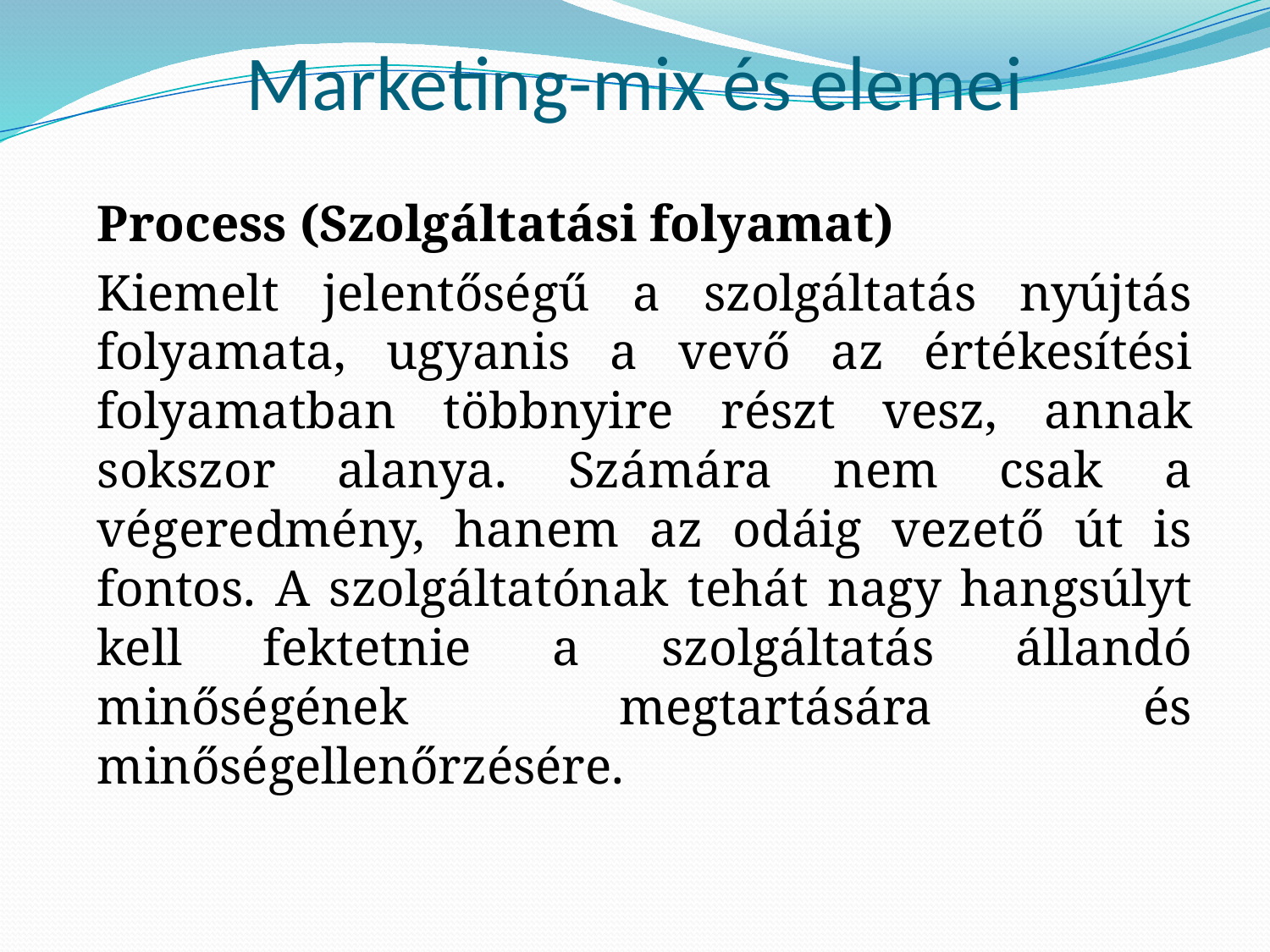

# Marketing-mix és elemei
Process (Szolgáltatási folyamat)
Kiemelt jelentőségű a szolgáltatás nyújtás folyamata, ugyanis a vevő az értékesítési folyamatban többnyire részt vesz, annak sokszor alanya. Számára nem csak a végeredmény, hanem az odáig vezető út is fontos. A szolgáltatónak tehát nagy hangsúlyt kell fektetnie a szolgáltatás állandó minőségének megtartására és minőségellenőrzésére.